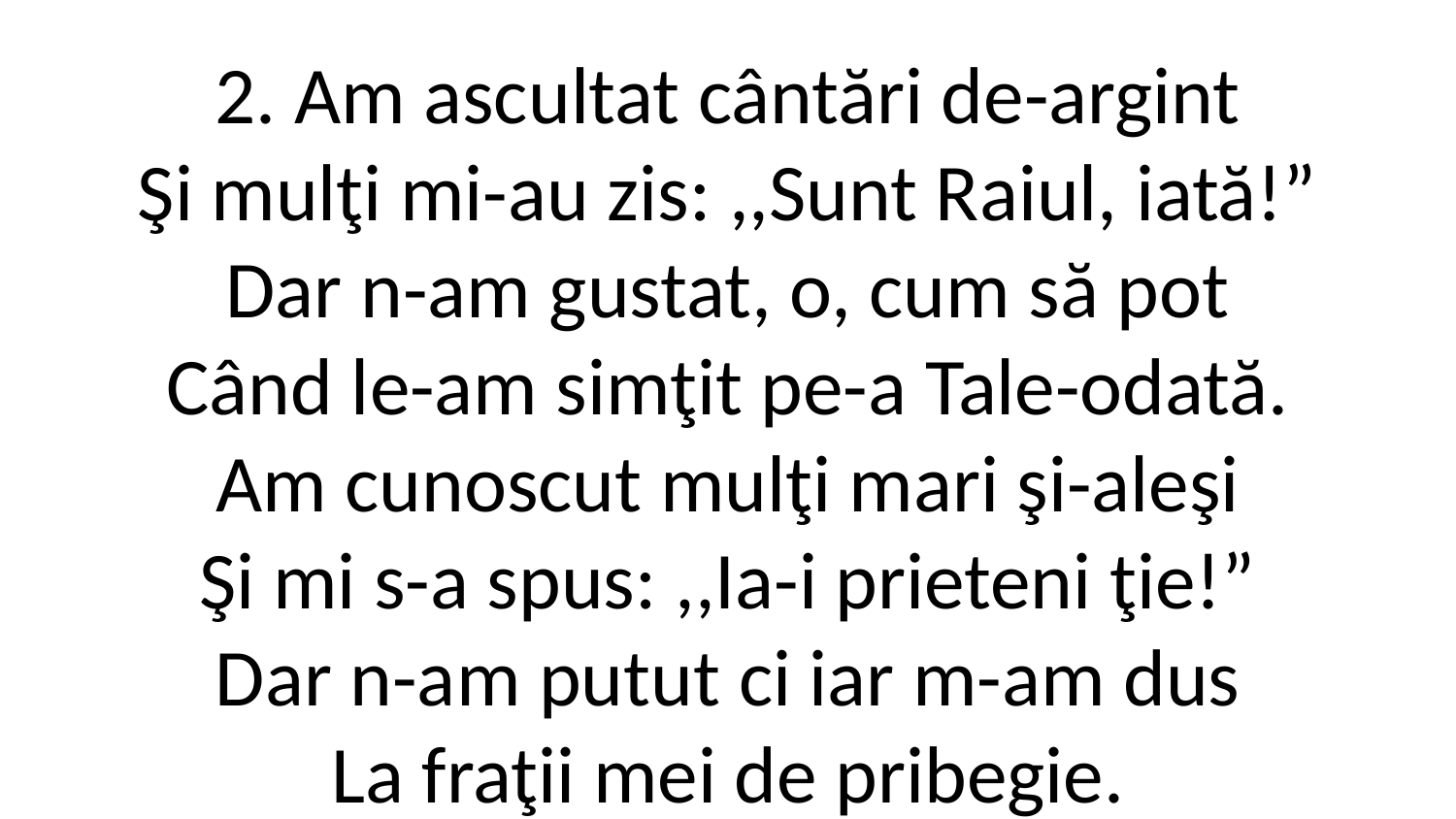

2. Am ascultat cântări de-argint
Şi mulţi mi-au zis: ,,Sunt Raiul, iată!”
Dar n-am gustat, o, cum să pot
Când le-am simţit pe-a Tale-odată.
Am cunoscut mulţi mari şi-aleşi
Şi mi s-a spus: ,,Ia-i prieteni ţie!”
Dar n-am putut ci iar m-am dus
La fraţii mei de pribegie.